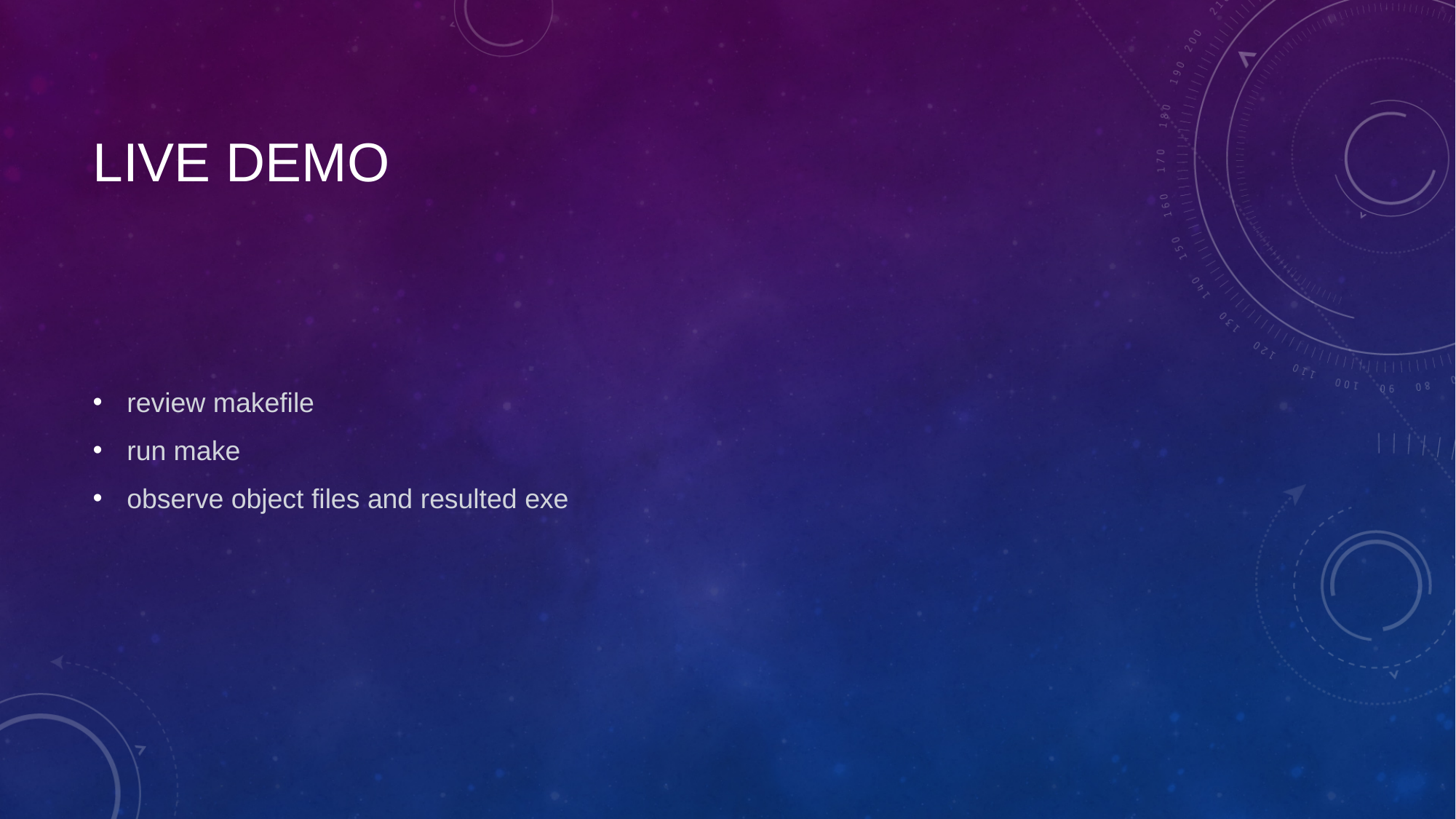

# Live Demo
review makefile
run make
observe object files and resulted exe